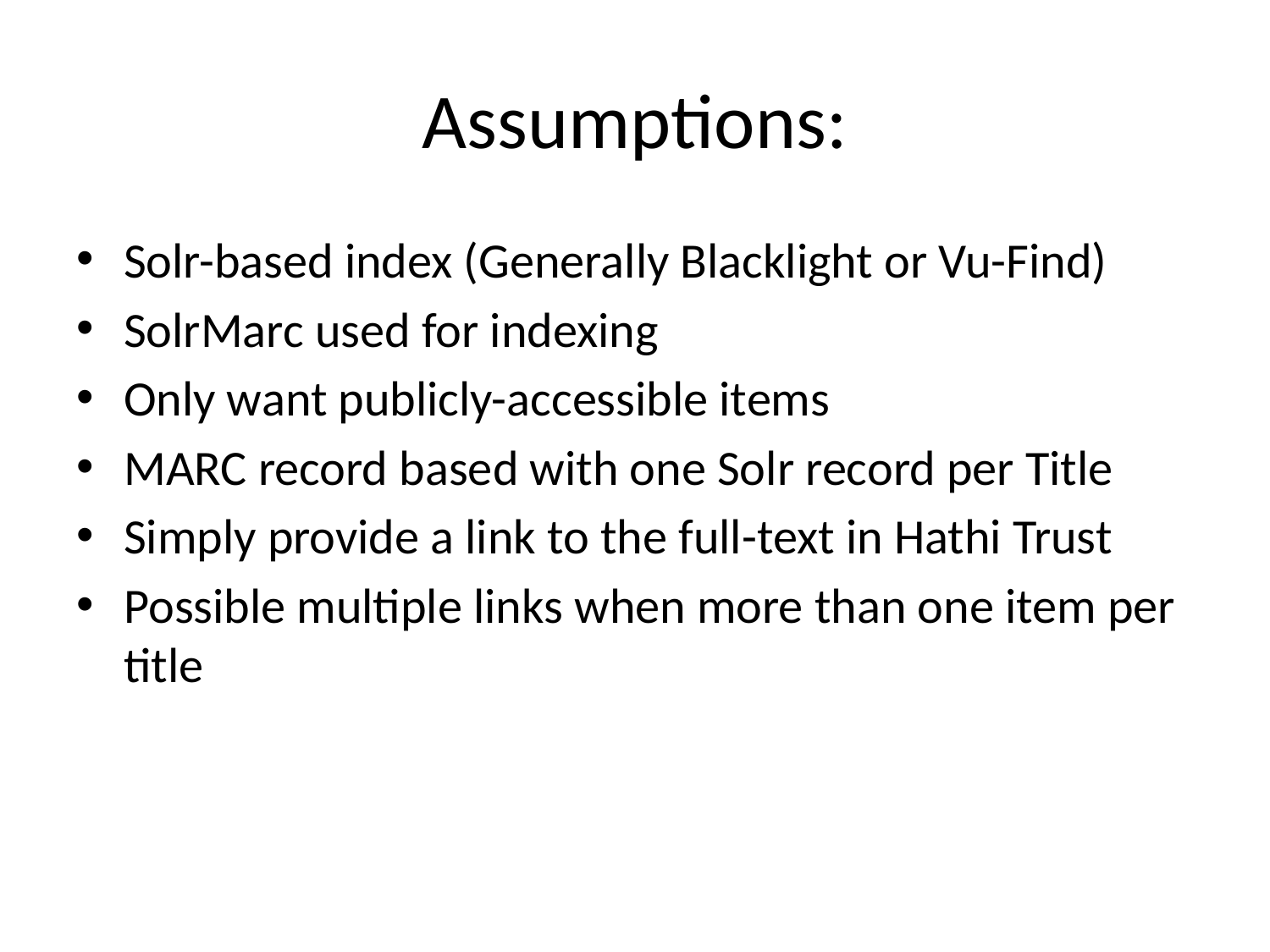

# Assumptions:
Solr-based index (Generally Blacklight or Vu-Find)
SolrMarc used for indexing
Only want publicly-accessible items
MARC record based with one Solr record per Title
Simply provide a link to the full-text in Hathi Trust
Possible multiple links when more than one item per title